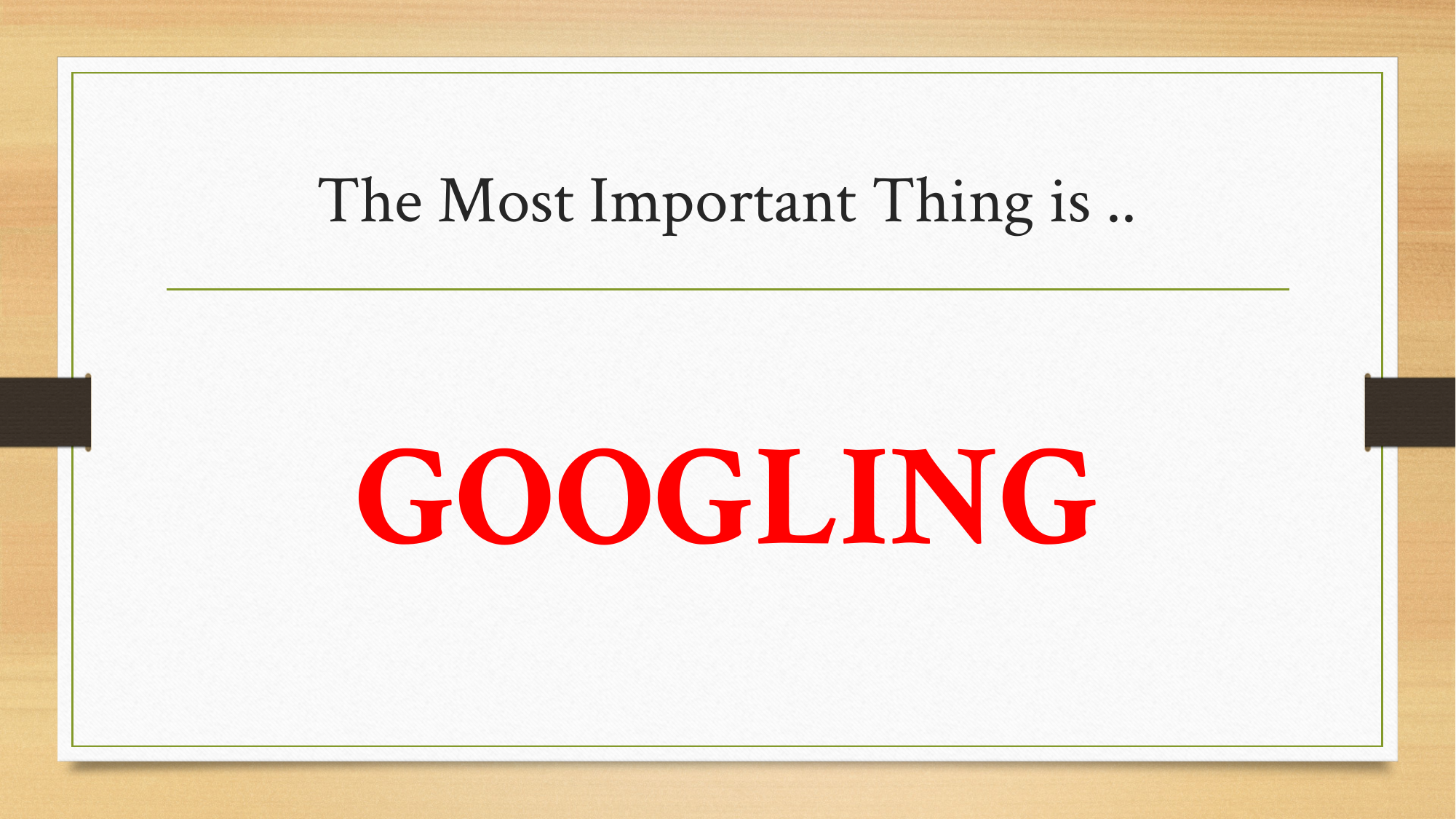

# The Most Important Thing is ..
GOOGLING